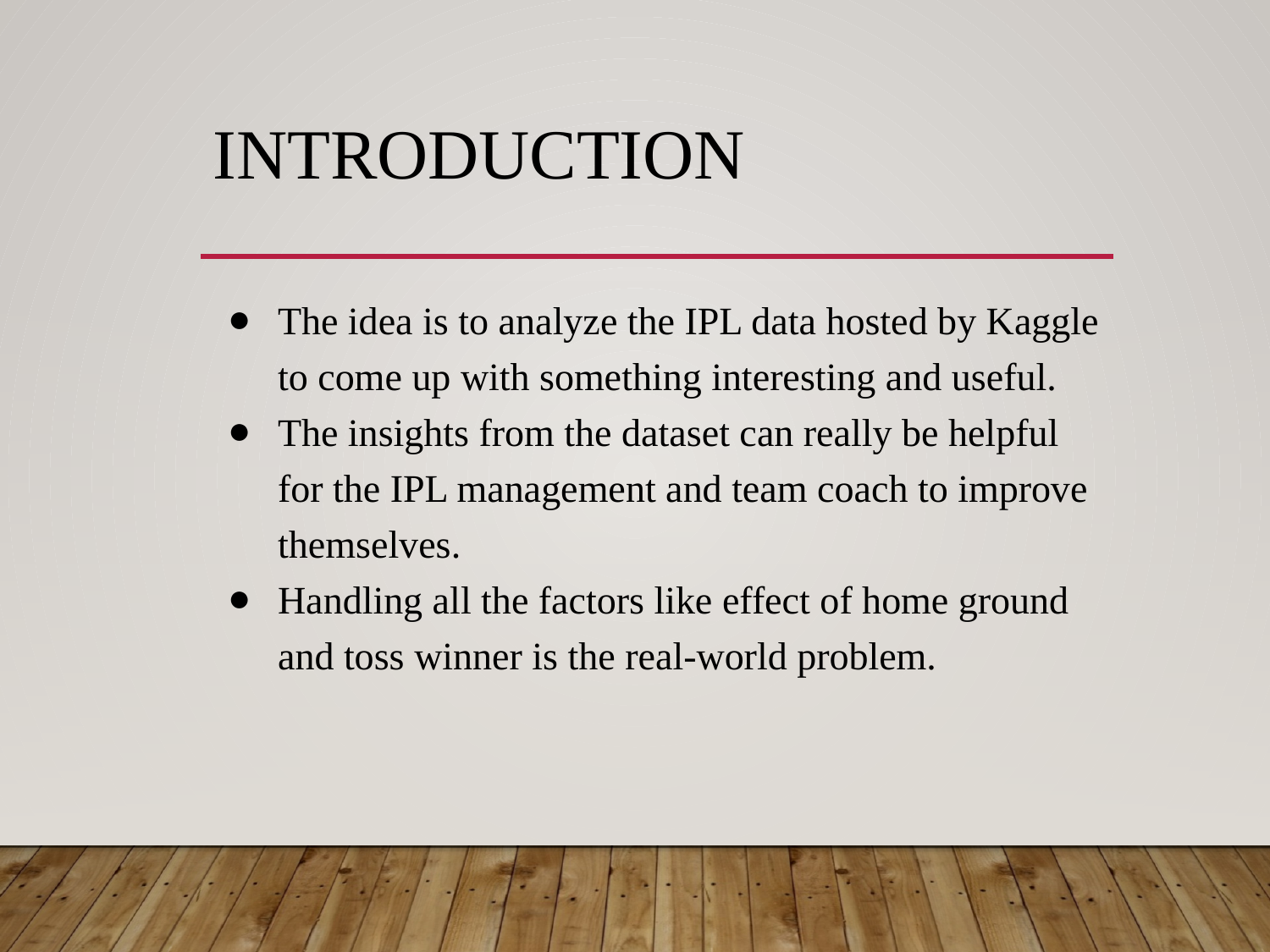

# Introduction
The idea is to analyze the IPL data hosted by Kaggle to come up with something interesting and useful.
The insights from the dataset can really be helpful for the IPL management and team coach to improve themselves.
Handling all the factors like effect of home ground and toss winner is the real-world problem.